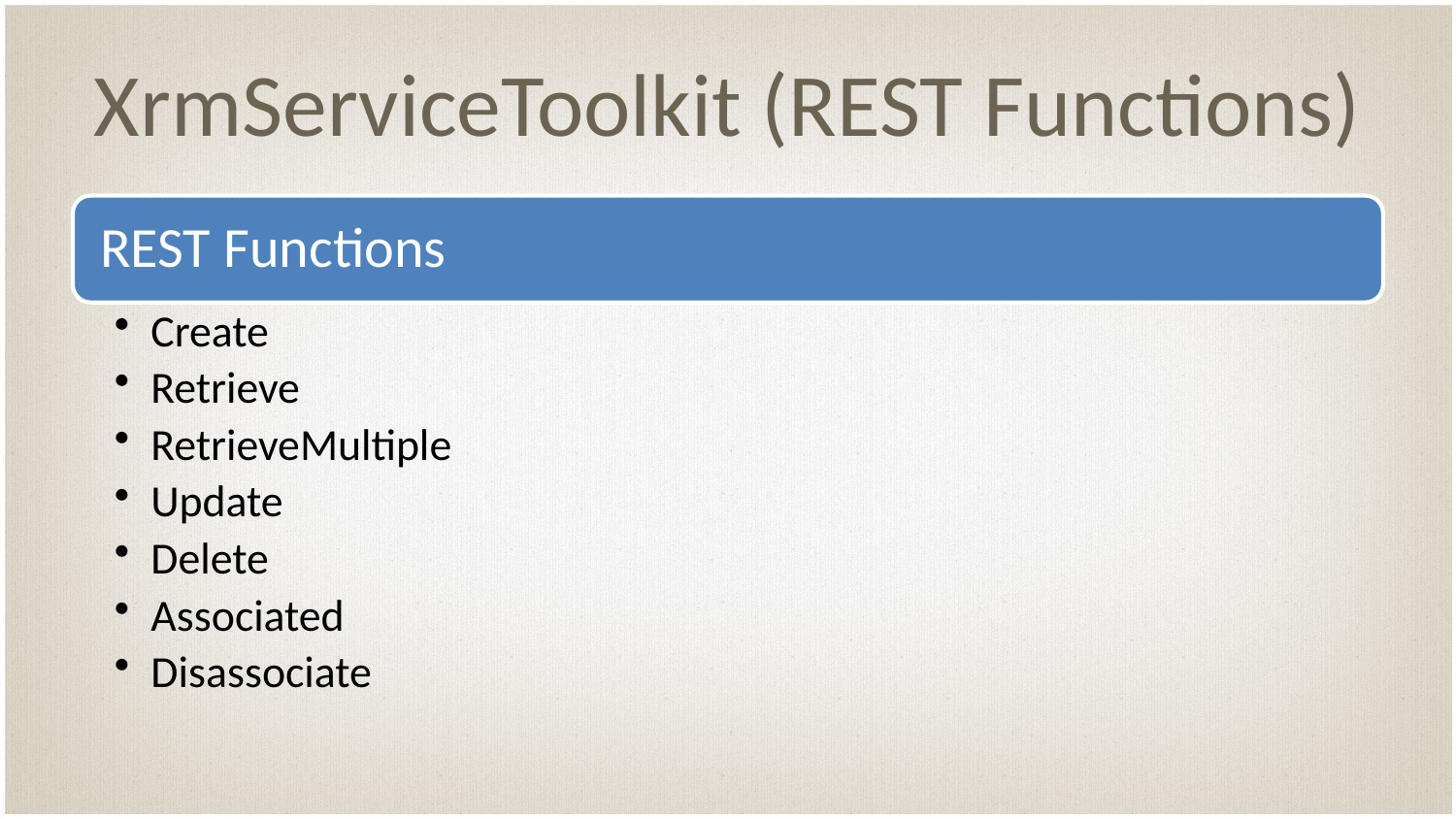

# XrmServiceToolkit (REST Functions)
REST Functions
Create
Retrieve
RetrieveMultiple
Update
Delete
Associated
Disassociate